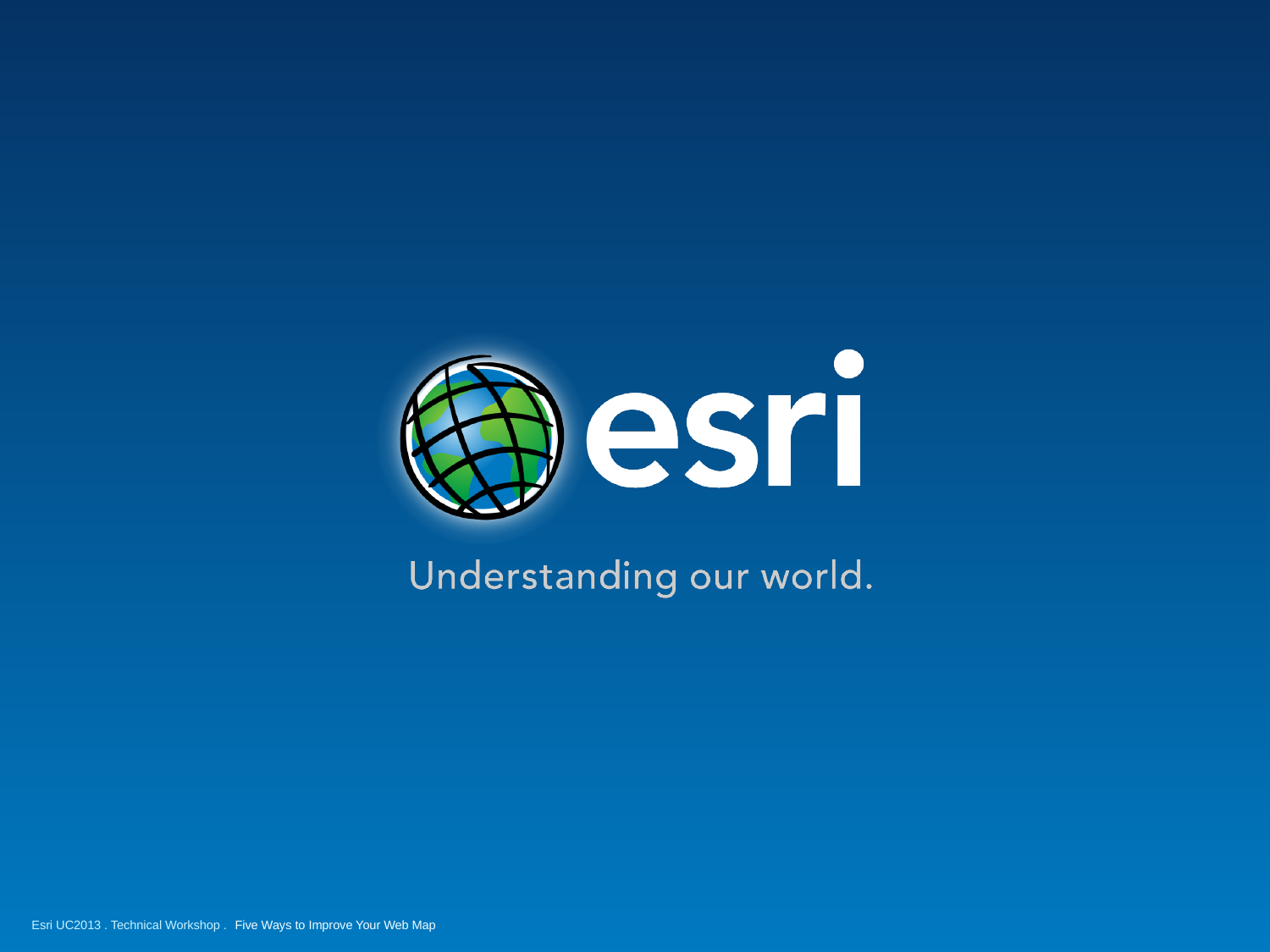

Five Ways to Improve Your Web Map